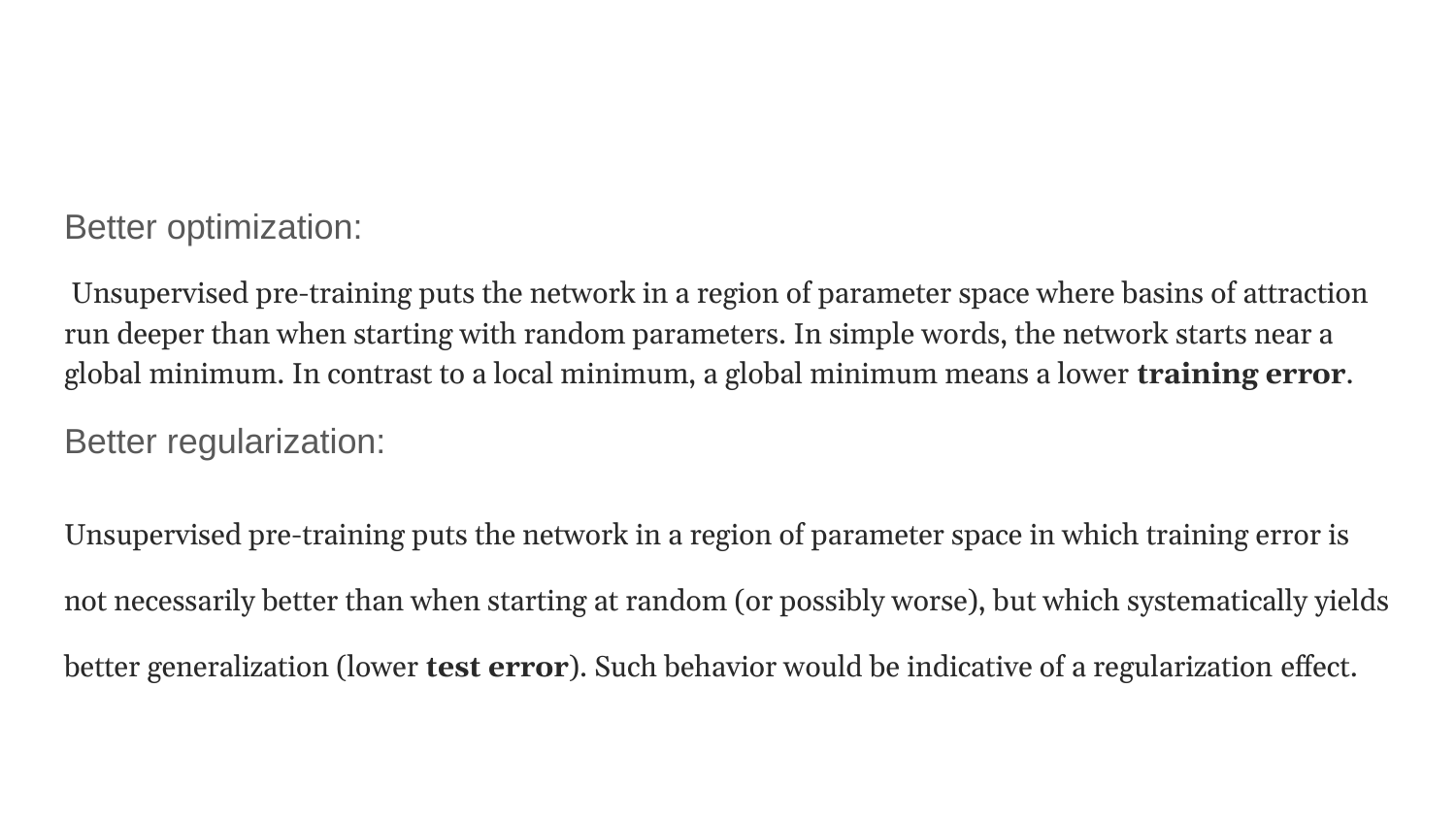

#
Better optimization:
 Unsupervised pre-training puts the network in a region of parameter space where basins of attraction run deeper than when starting with random parameters. In simple words, the network starts near a global minimum. In contrast to a local minimum, a global minimum means a lower training error.
Better regularization:
Unsupervised pre-training puts the network in a region of parameter space in which training error is not necessarily better than when starting at random (or possibly worse), but which systematically yields better generalization (lower test error). Such behavior would be indicative of a regularization effect.